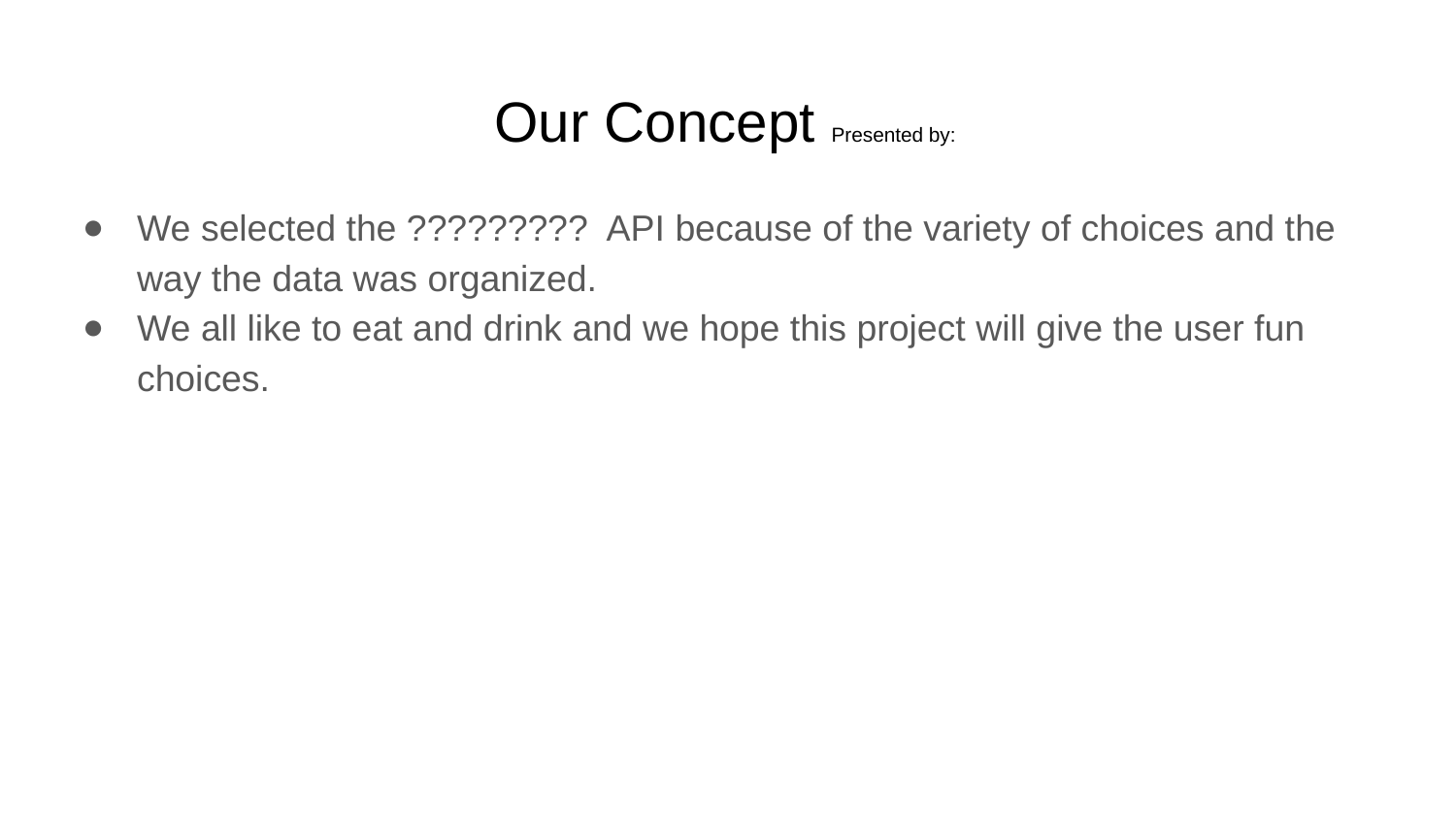

# Our Concept Presented by:
We selected the ?????????  API because of the variety of choices and the way the data was organized.
We all like to eat and drink and we hope this project will give the user fun choices.